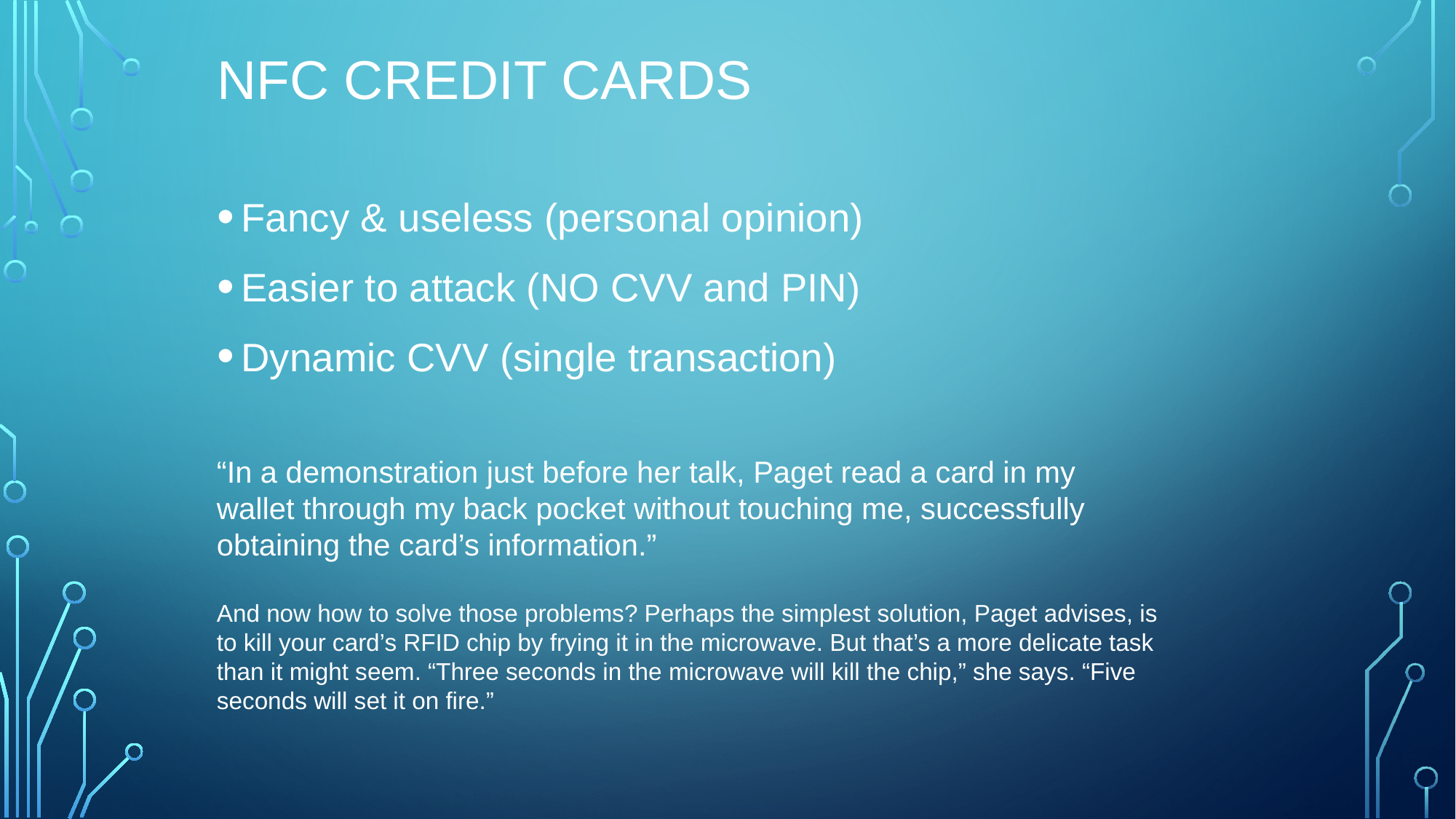

# NFC credit cards
Fancy & useless (personal opinion)
Easier to attack (NO CVV and PIN)
Dynamic CVV (single transaction)
“In a demonstration just before her talk, Paget read a card in my wallet through my back pocket without touching me, successfully obtaining the card’s information.”

And now how to solve those problems? Perhaps the simplest solution, Paget advises, is to kill your card’s RFID chip by frying it in the microwave. But that’s a more delicate task than it might seem. “Three seconds in the microwave will kill the chip,” she says. “Five seconds will set it on fire.”